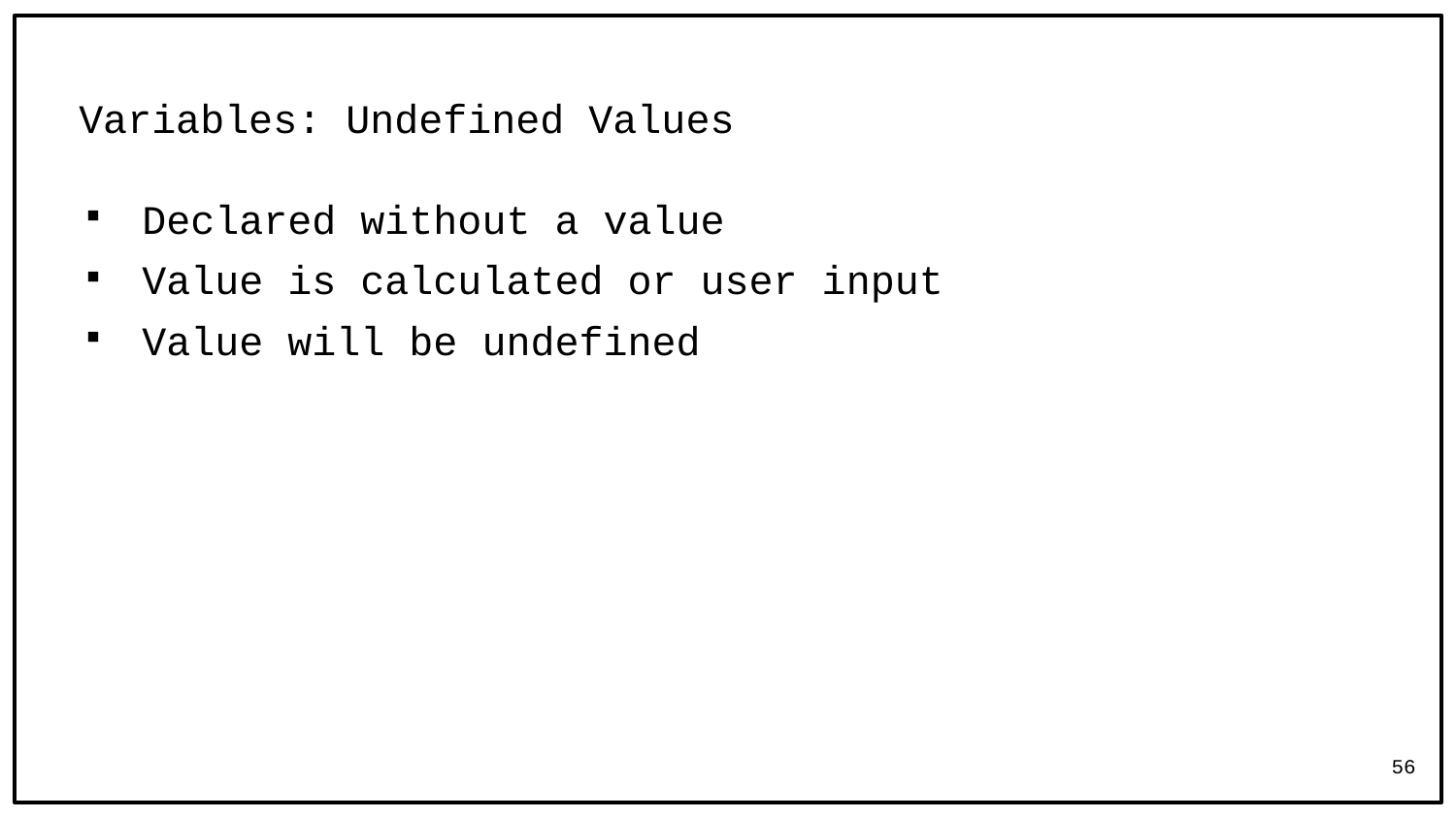

# Variables: Undefined Values
Declared without a value
Value is calculated or user input
Value will be undefined
56